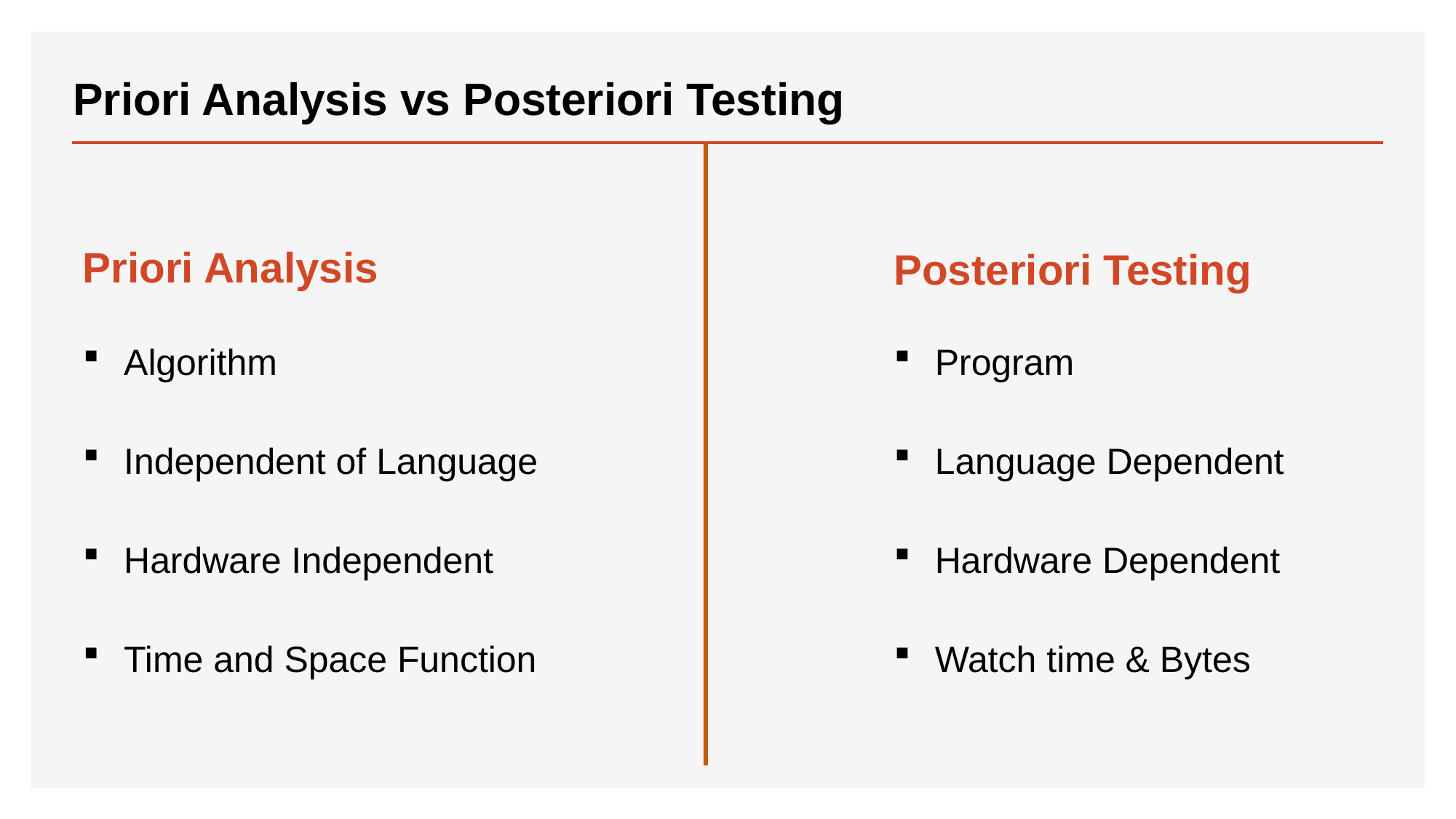

# Priori Analysis vs Posteriori Testing

Priori Analysis
Posteriori Testing
Algorithm
Independent of Language
Hardware Independent
Time and Space Function
Program
Language Dependent
Hardware Dependent
Watch time & Bytes